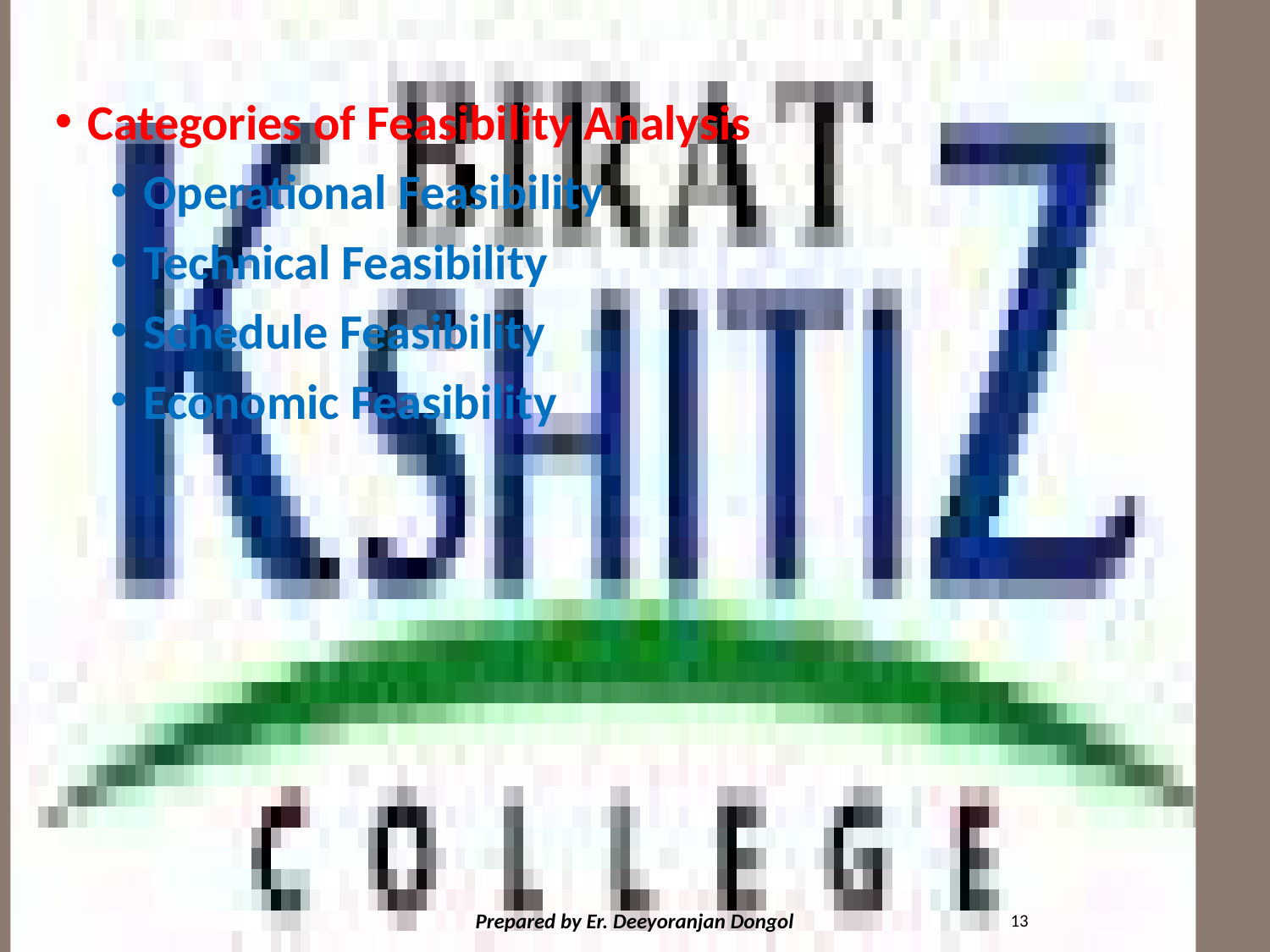

#
Categories of Feasibility Analysis
Operational Feasibility
Technical Feasibility
Schedule Feasibility
Economic Feasibility

13
Prepared by Er. Deeyoranjan Dongol